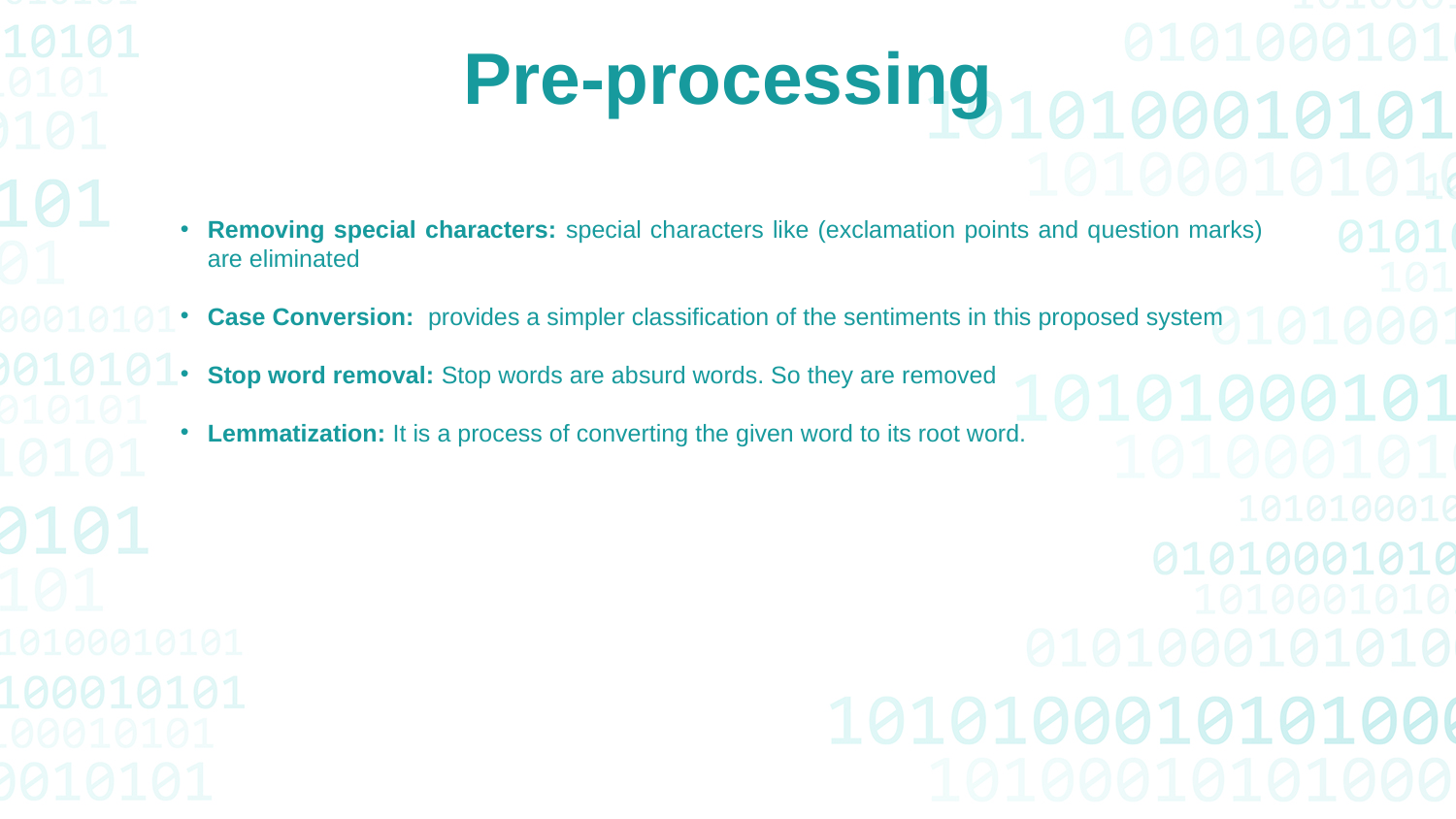

Pre-processing
Removing special characters: special characters like (exclamation points and question marks) are eliminated

Case Conversion:  provides a simpler classification of the sentiments in this proposed system

Stop word removal: Stop words are absurd words. So they are removed

Lemmatization: It is a process of converting the given word to its root word.